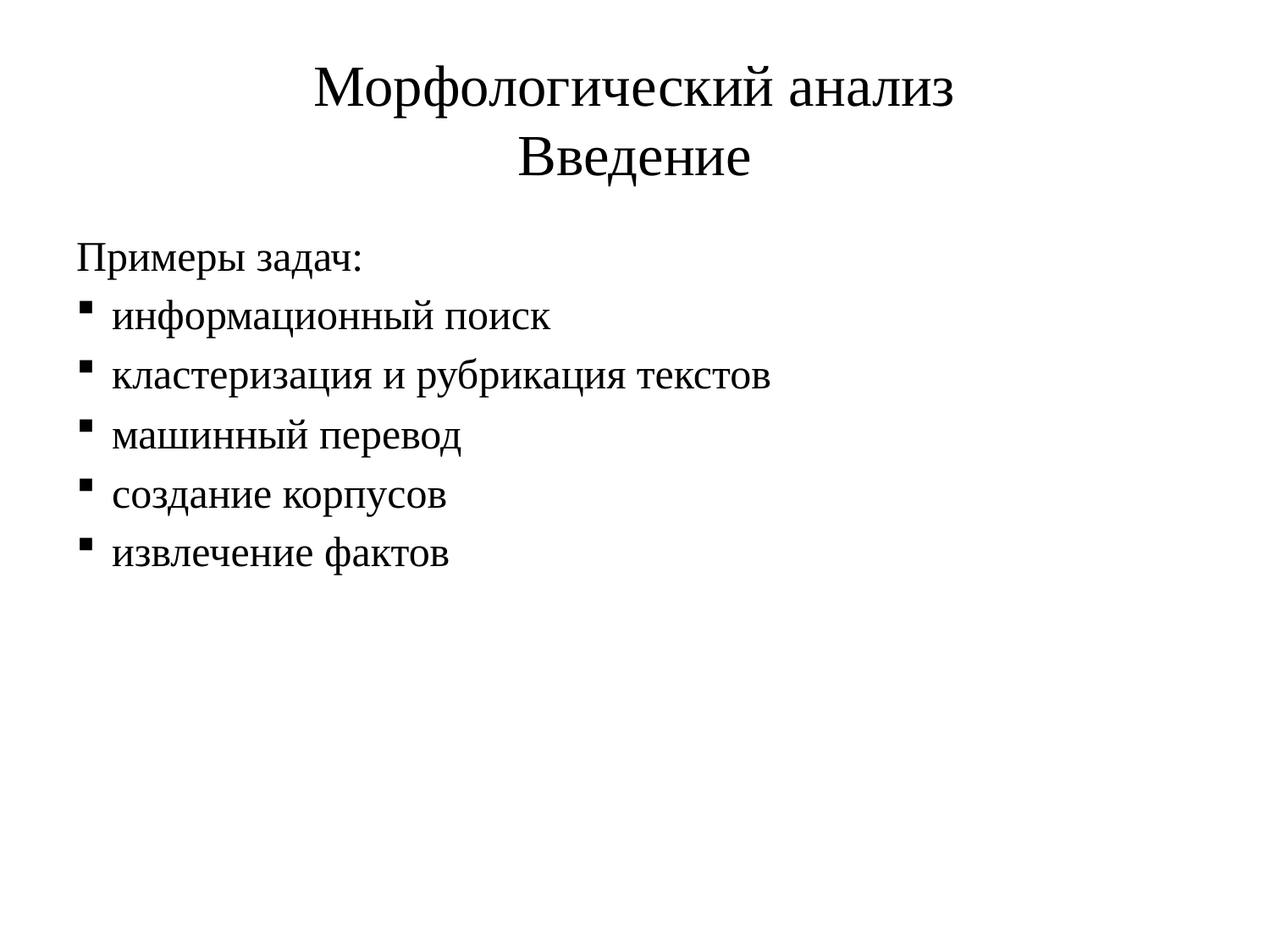

# Морфологический анализ Введение
Примеры задач:
информационный поиск
кластеризация и рубрикация текстов
машинный перевод
создание корпусов
извлечение фактов